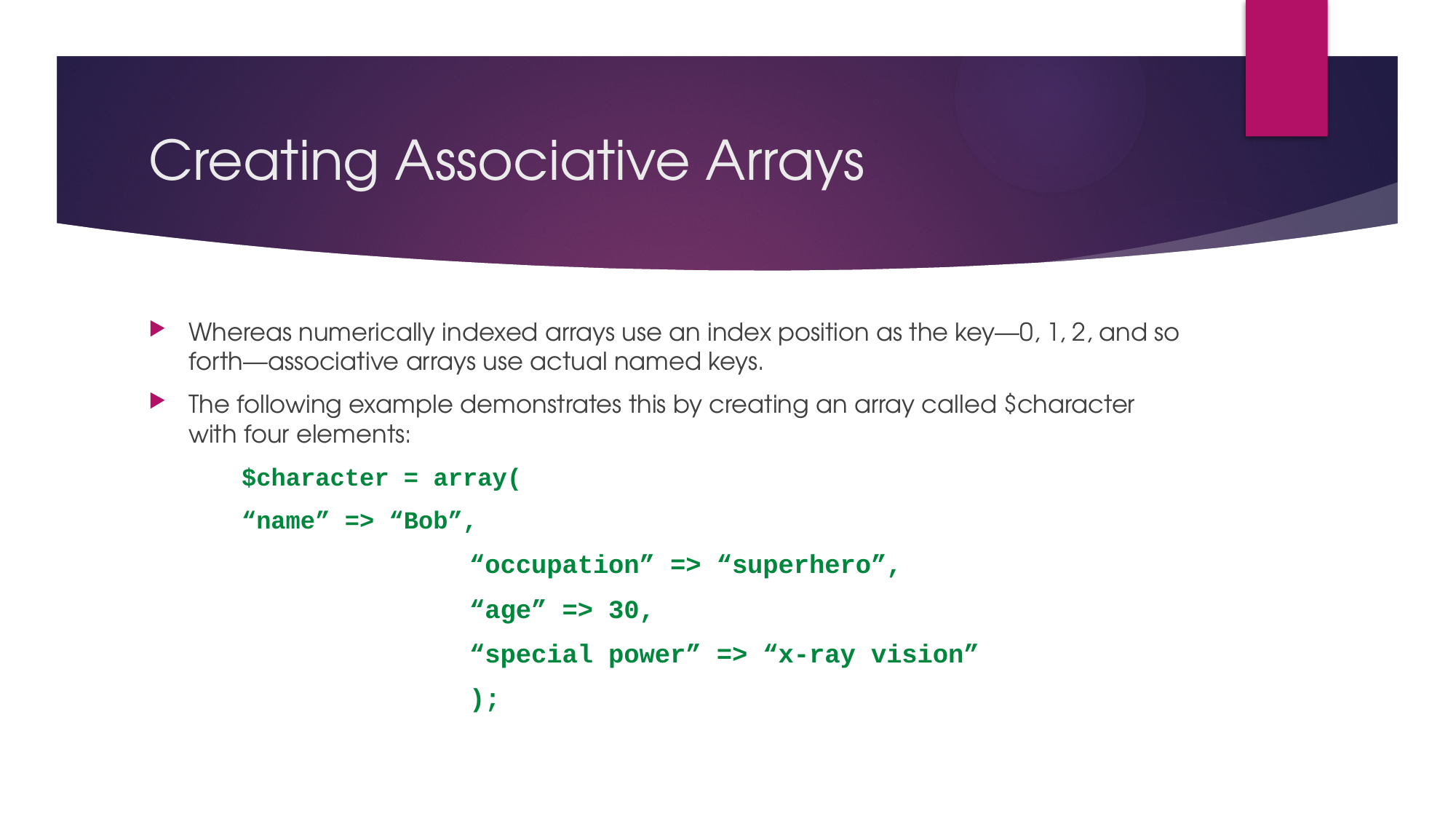

# Creating Associative Arrays
Whereas numerically indexed arrays use an index position as the key—0, 1, 2, and so forth—associative arrays use actual named keys.
The following example demonstrates this by creating an array called $character with four elements:
$character = array(
					“name” => “Bob”,
 “occupation” => “superhero”,
 “age” => 30,
 “special power” => “x-ray vision”
 );